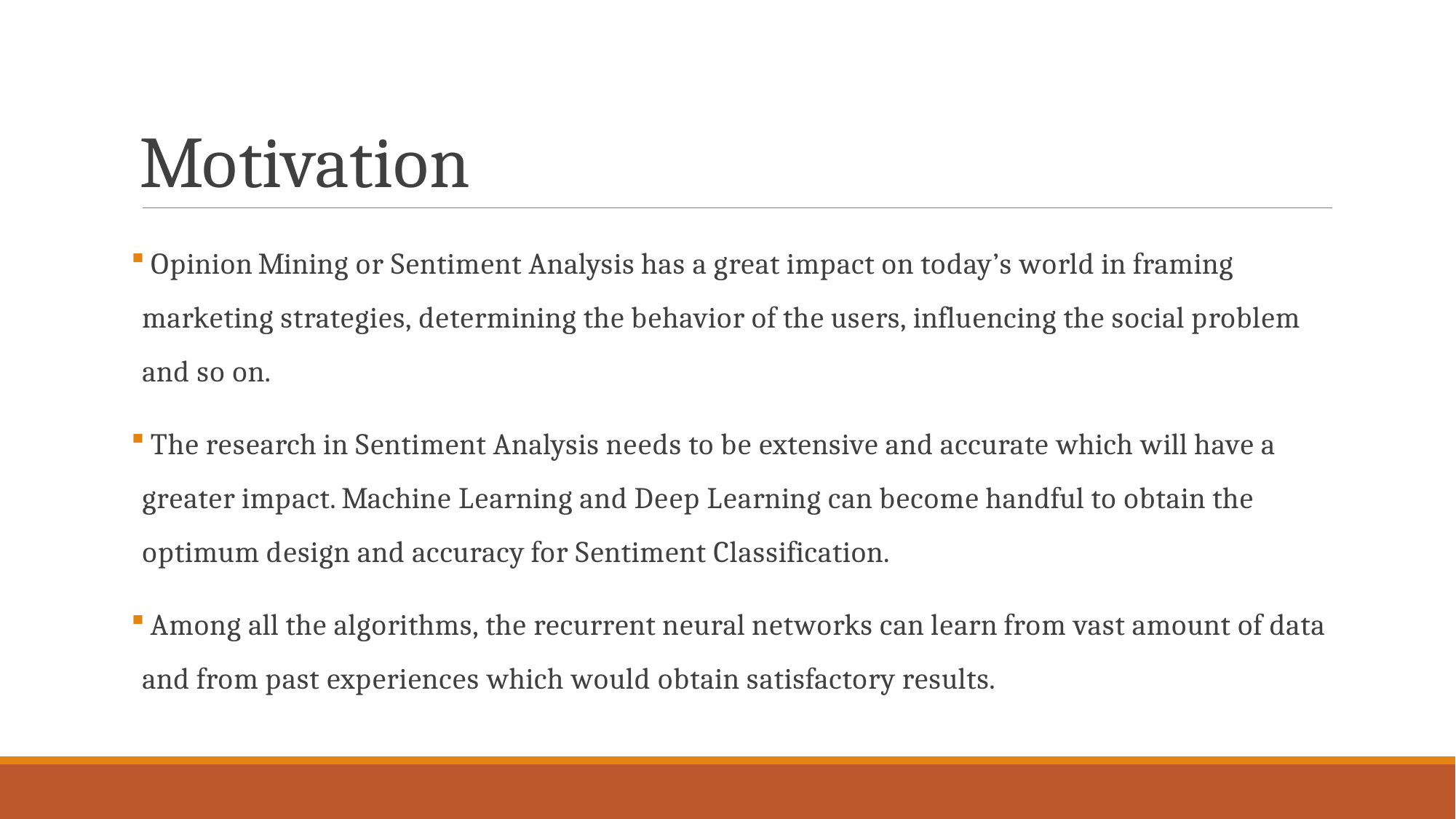

# Motivation
 Opinion Mining or Sentiment Analysis has a great impact on today’s world in framing marketing strategies, determining the behavior of the users, influencing the social problem and so on.
 The research in Sentiment Analysis needs to be extensive and accurate which will have a greater impact. Machine Learning and Deep Learning can become handful to obtain the optimum design and accuracy for Sentiment Classification.
 Among all the algorithms, the recurrent neural networks can learn from vast amount of data and from past experiences which would obtain satisfactory results.